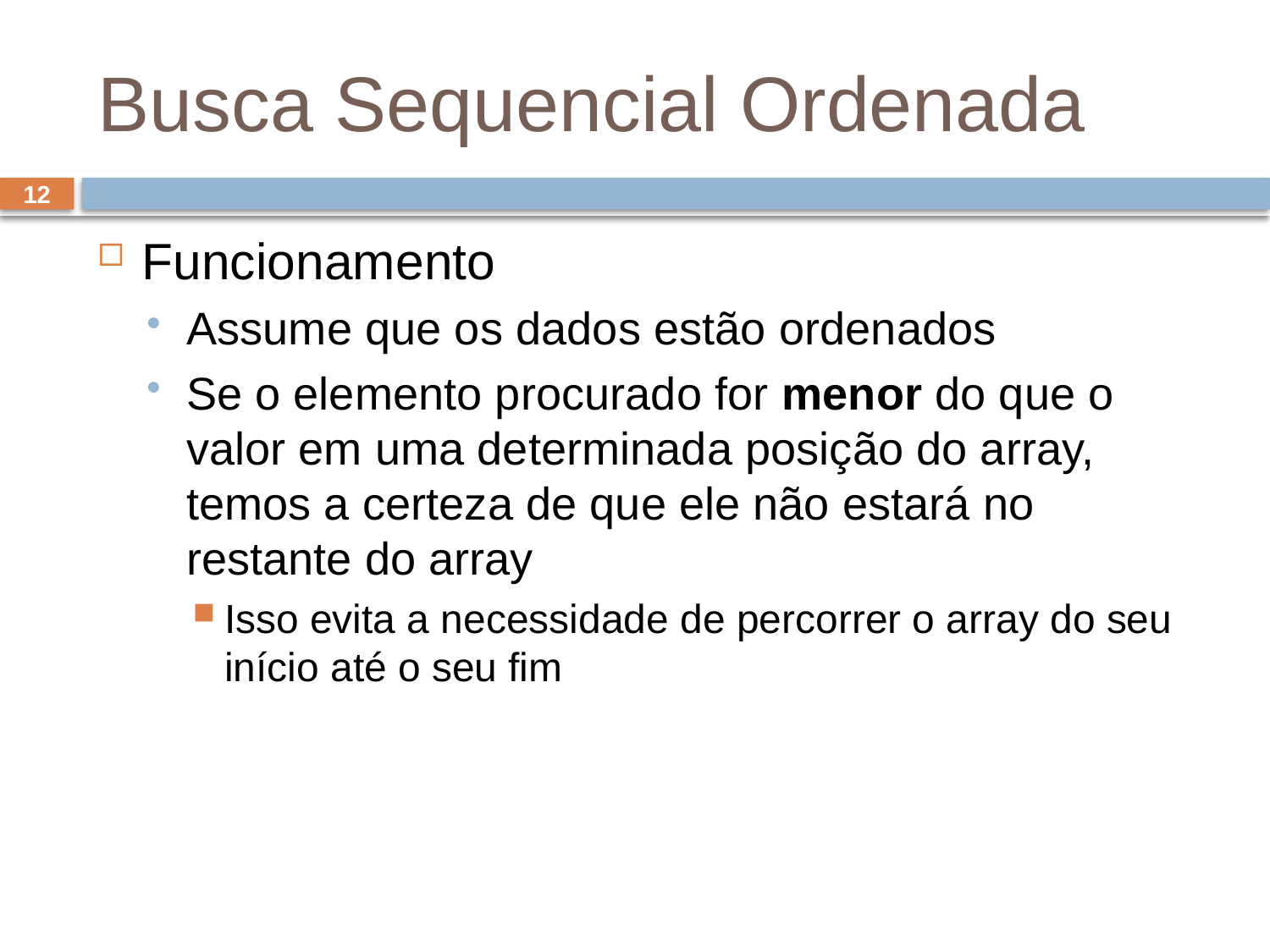

# Busca Sequencial Ordenada
12
Funcionamento
Assume que os dados estão ordenados
Se o elemento procurado for menor do que o valor em uma determinada posição do array, temos a certeza de que ele não estará no restante do array
Isso evita a necessidade de percorrer o array do seu início até o seu fim